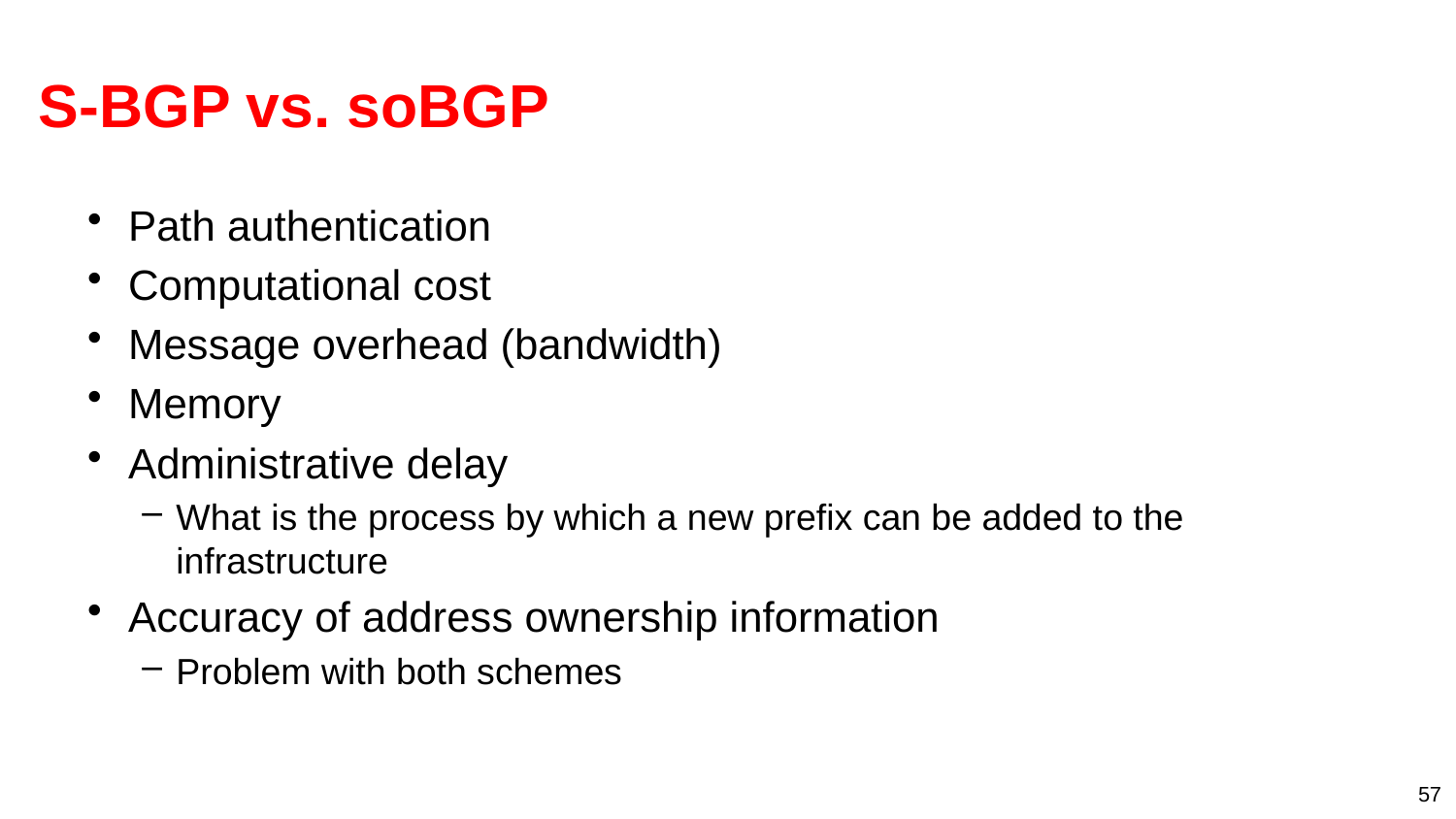

# S-BGP vs. soBGP
Path authentication
Computational cost
Message overhead (bandwidth)
Memory
Administrative delay
What is the process by which a new prefix can be added to the infrastructure
Accuracy of address ownership information
Problem with both schemes
57